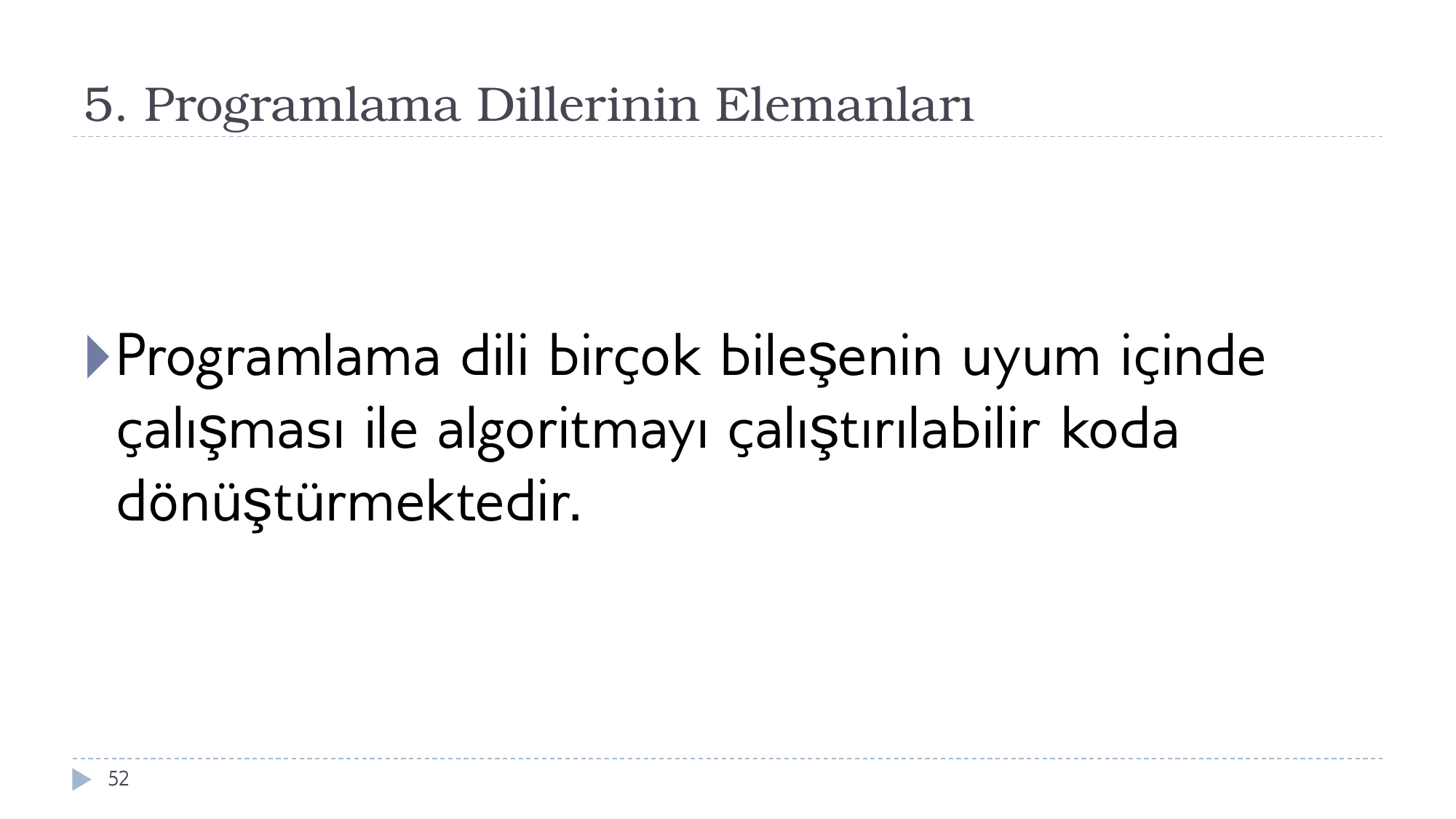

# 5. Programlama Dillerinin Elemanları

Programlama dili birçok bileşenin uyum içinde çalışması ile algoritmayı çalıştırılabilir koda dönüştürmektedir.
52